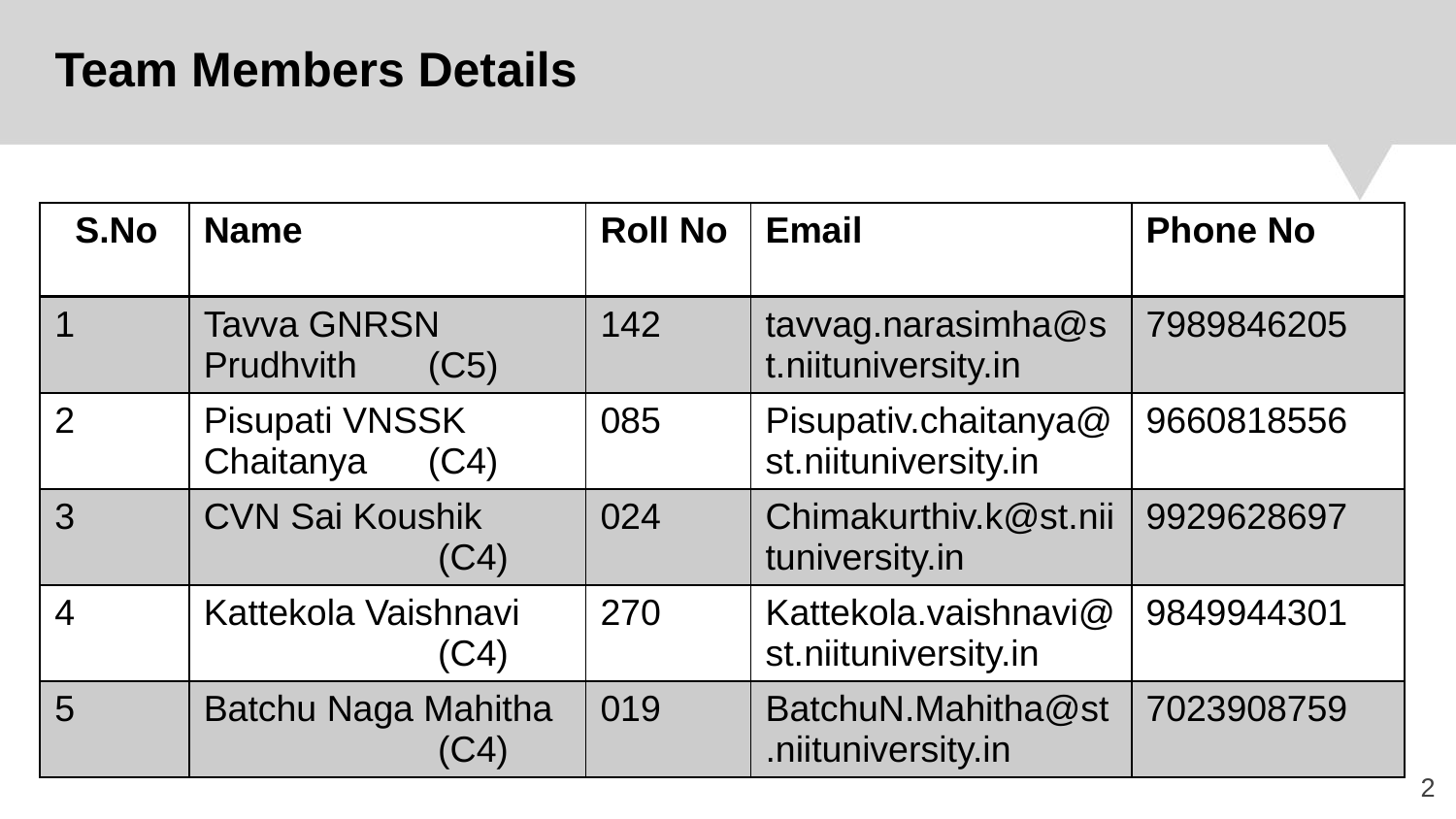

Team Members Details
| S.No | Name | Roll No | Email | Phone No |
| --- | --- | --- | --- | --- |
| 1 | Tavva GNRSN Prudhvith (C5) | 142 | tavvag.narasimha@st.niituniversity.in | 7989846205 |
| 2 | Pisupati VNSSK Chaitanya (C4) | 085 | Pisupativ.chaitanya@st.niituniversity.in | 9660818556 |
| 3 | CVN Sai Koushik (C4) | 024 | Chimakurthiv.k@st.niituniversity.in | 9929628697 |
| 4 | Kattekola Vaishnavi (C4) | 270 | Kattekola.vaishnavi@st.niituniversity.in | 9849944301 |
| 5 | Batchu Naga Mahitha (C4) | 019 | BatchuN.Mahitha@st.niituniversity.in | 7023908759 |
2